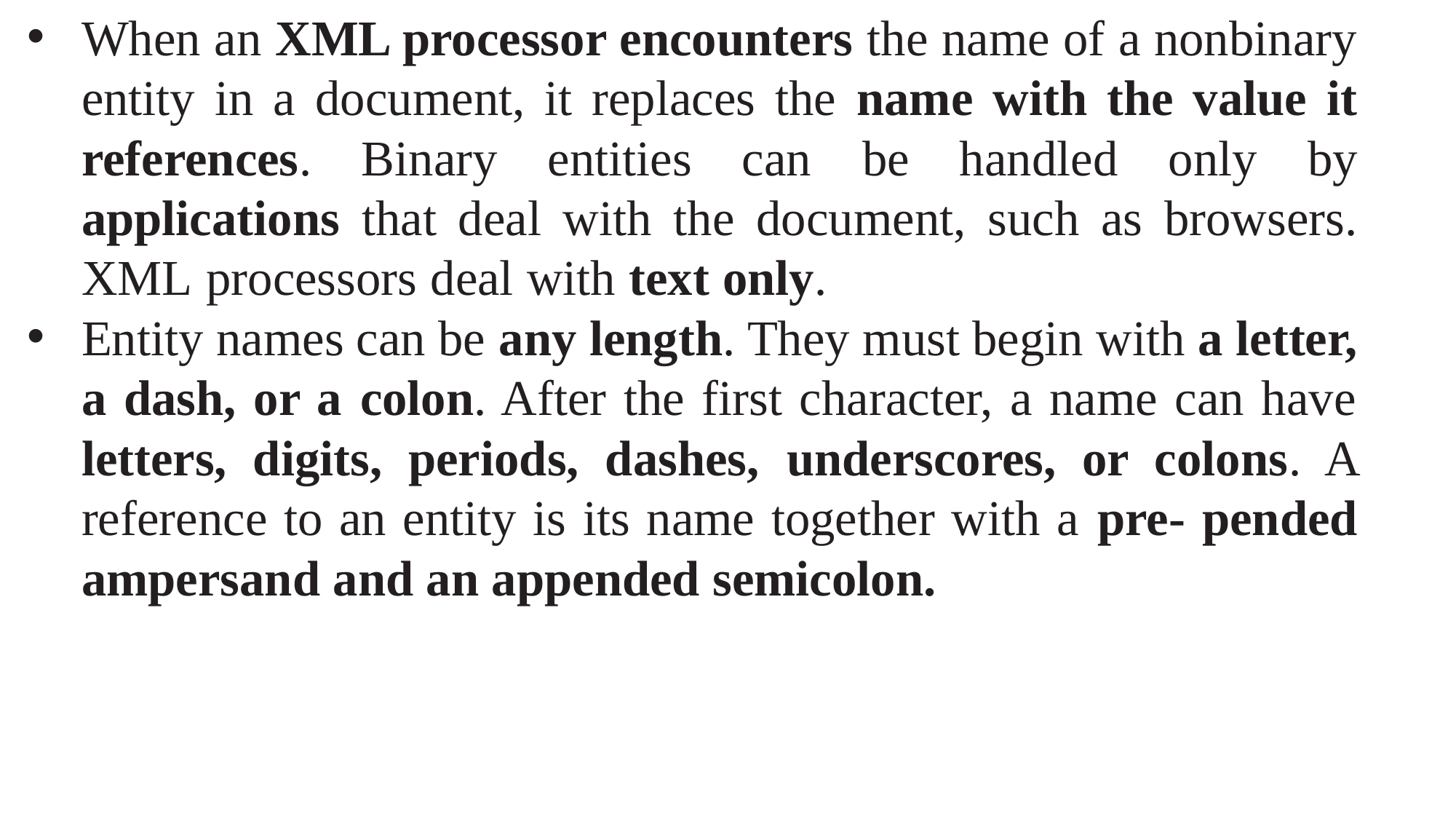

When an XML processor encounters the name of a nonbinary entity in a document, it replaces the name with the value it references. Binary entities can be handled only by applications that deal with the document, such as browsers. XML processors deal with text only.
Entity names can be any length. They must begin with a letter, a dash, or a colon. After the first character, a name can have letters, digits, periods, dashes, underscores, or colons. A reference to an entity is its name together with a pre- pended ampersand and an appended semicolon.